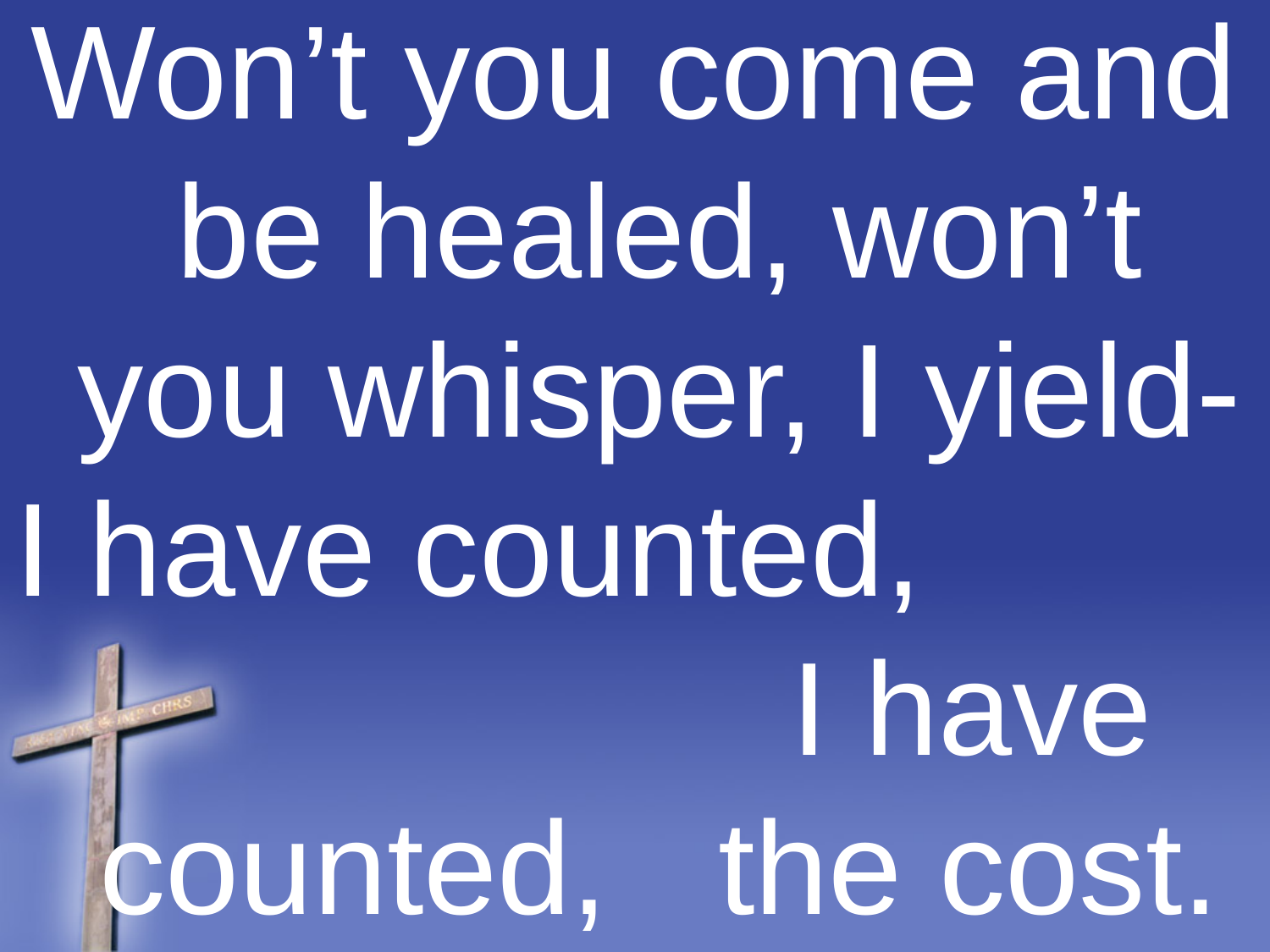

Won’t you come and be healed, won’t you whisper, I yield-
I have counted,                           I have counted,   the cost.